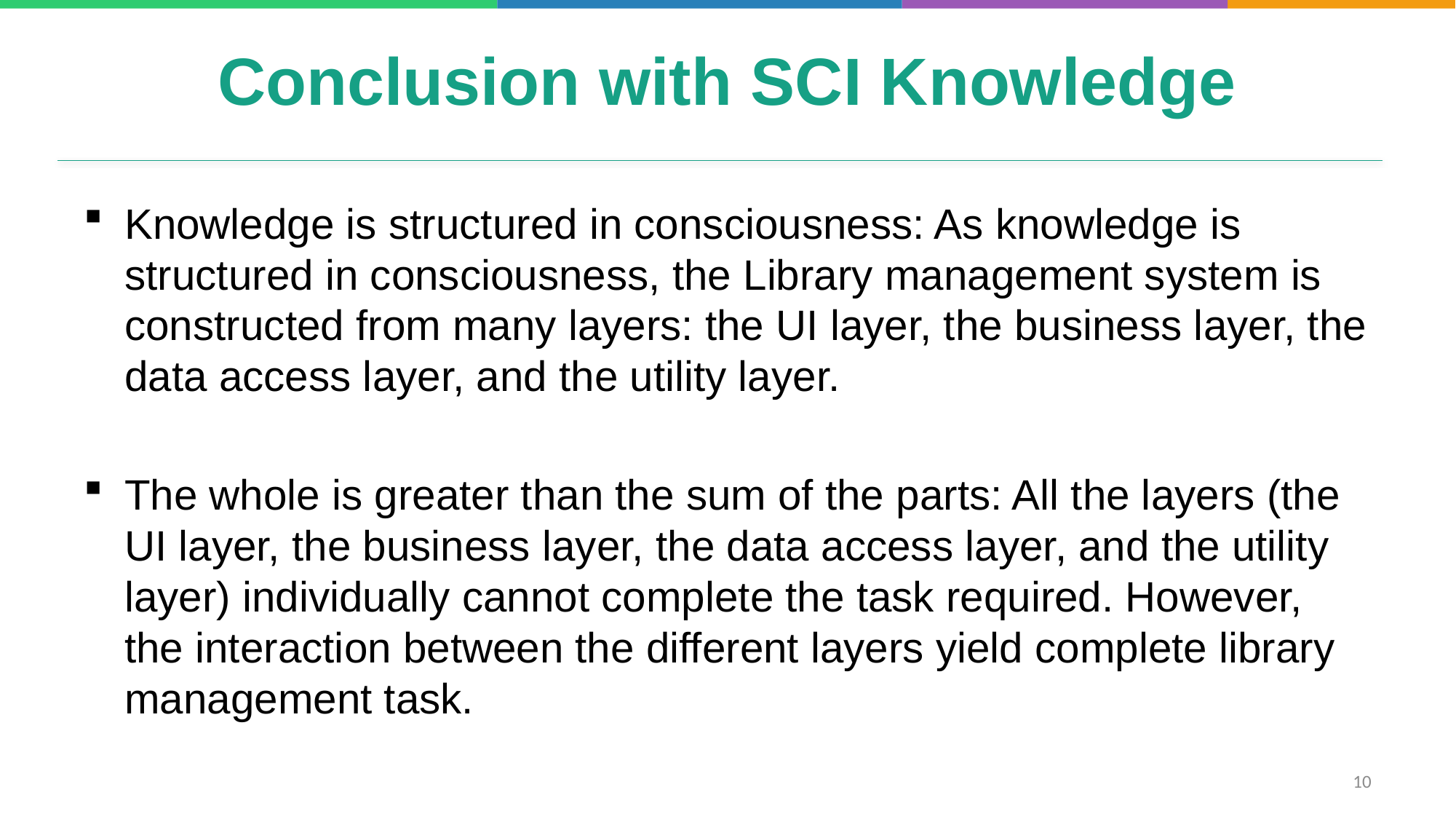

# Conclusion with SCI Knowledge
Knowledge is structured in consciousness: As knowledge is structured in consciousness, the Library management system is constructed from many layers: the UI layer, the business layer, the data access layer, and the utility layer.

The whole is greater than the sum of the parts: All the layers (the UI layer, the business layer, the data access layer, and the utility layer) individually cannot complete the task required. However, the interaction between the different layers yield complete library management task.
10